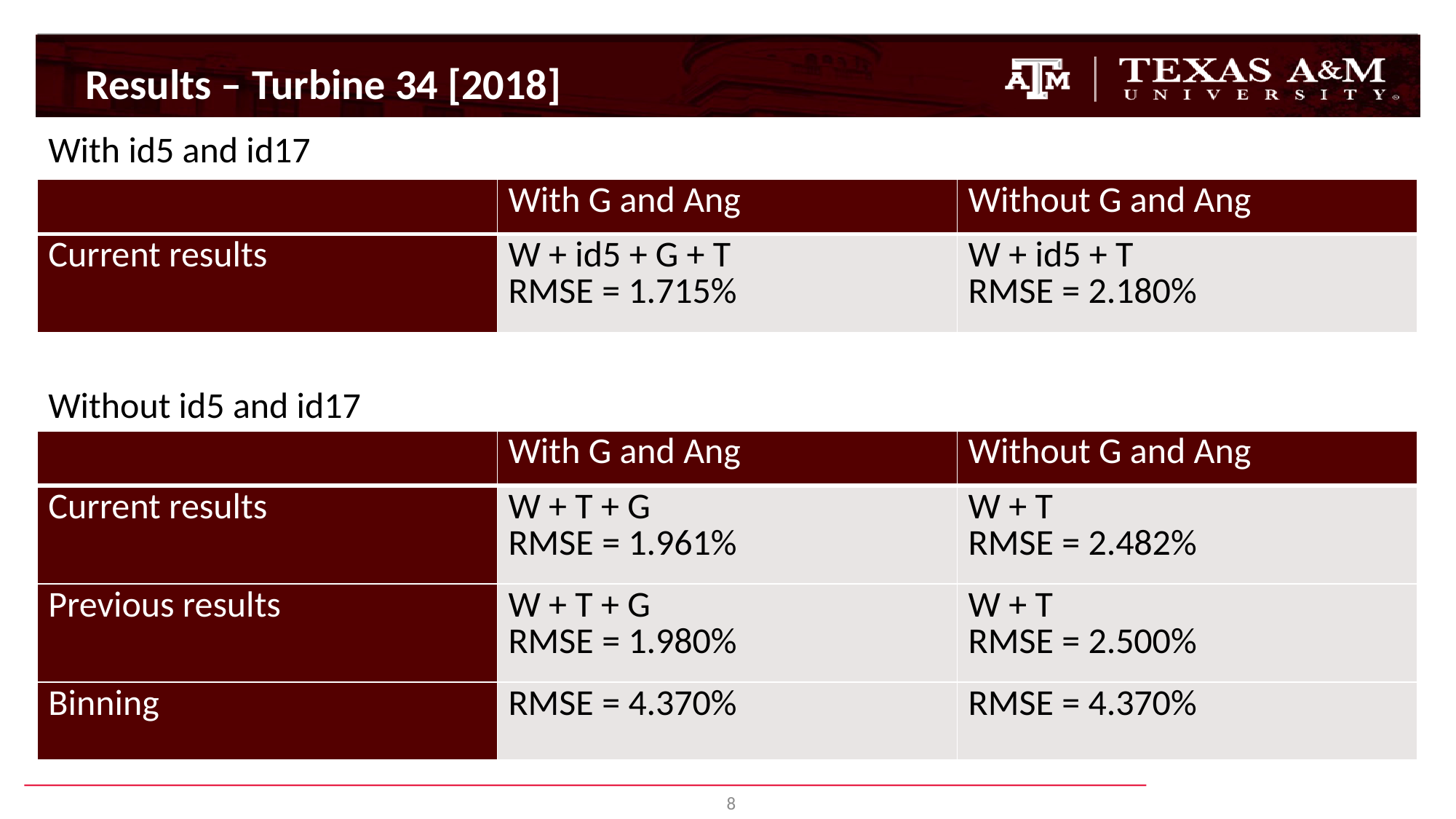

Results – Turbine 34 [2018]
With id5 and id17
|  | With G and Ang | Without G and Ang |
| --- | --- | --- |
| Current results | W + id5 + G + T RMSE = 1.715% | W + id5 + T RMSE = 2.180% |
Without id5 and id17
|  | With G and Ang | Without G and Ang |
| --- | --- | --- |
| Current results | W + T + G RMSE = 1.961% | W + T RMSE = 2.482% |
| Previous results | W + T + G RMSE = 1.980% | W + T RMSE = 2.500% |
| Binning | RMSE = 4.370% | RMSE = 4.370% |
8